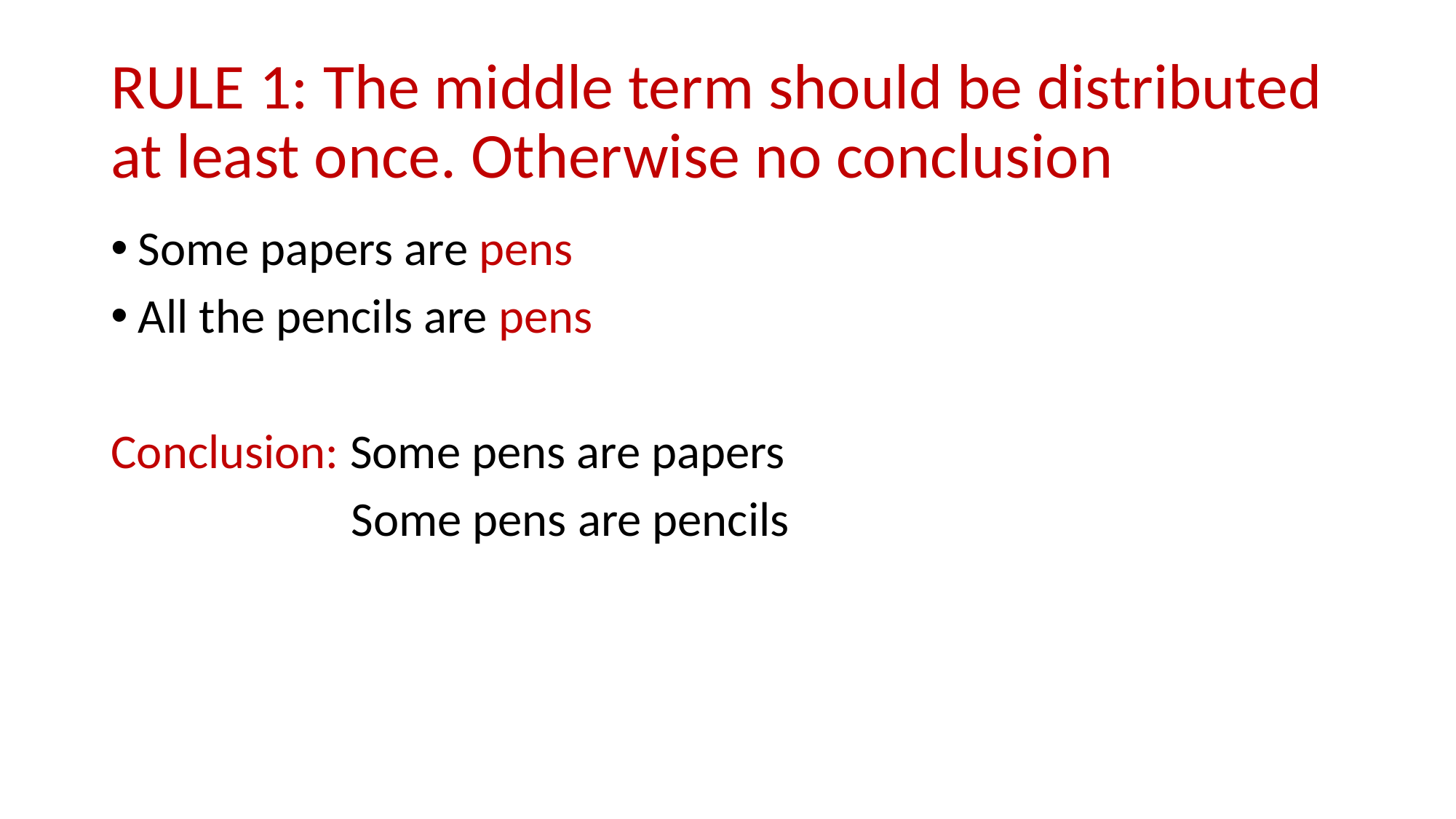

# RULE 1: The middle term should be distributed at least once. Otherwise no conclusion
Some papers are pens
All the pencils are pens

Conclusion: Some pens are papers
                      Some pens are pencils